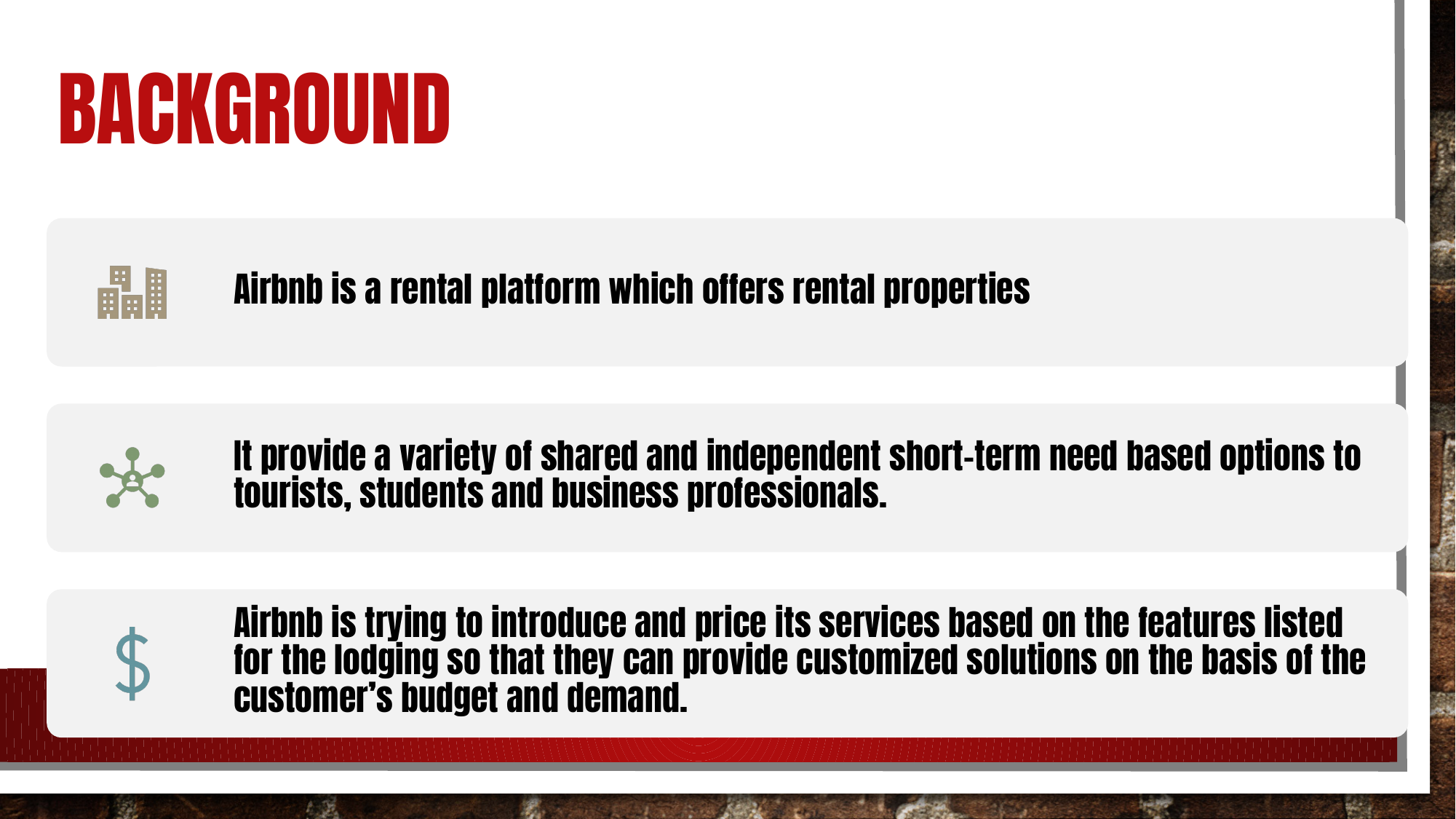

# Background
Airbnb is a rental platform which offers rental properties
It provide a variety of shared and independent short-term need based options to tourists, students and business professionals.
Airbnb is trying to introduce and price its services based on the features listed for the lodging so that they can provide customized solutions on the basis of the customer’s budget and demand.